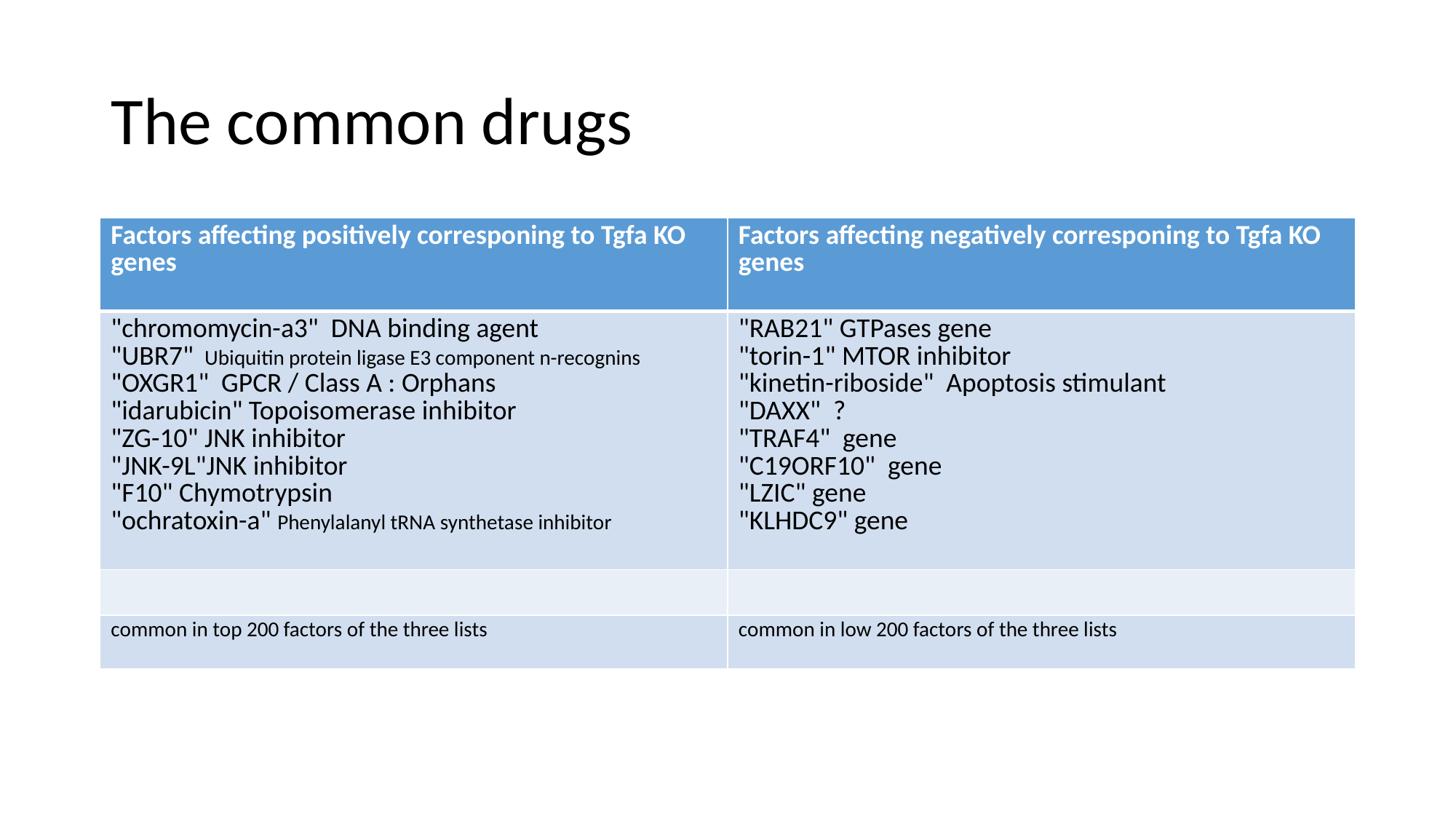

# The common drugs
| Factors affecting positively corresponing to Tgfa KO genes | Factors affecting negatively corresponing to Tgfa KO genes |
| --- | --- |
| "chromomycin-a3" DNA binding agent "UBR7" Ubiquitin protein ligase E3 component n-recognins "OXGR1" GPCR / Class A : Orphans "idarubicin" Topoisomerase inhibitor "ZG-10" JNK inhibitor "JNK-9L"JNK inhibitor "F10" Chymotrypsin "ochratoxin-a" Phenylalanyl tRNA synthetase inhibitor | "RAB21" GTPases gene "torin-1" MTOR inhibitor "kinetin-riboside" Apoptosis stimulant "DAXX" ? "TRAF4" gene "C19ORF10" gene "LZIC" gene "KLHDC9" gene |
|  |  |
| common in top 200 factors of the three lists | common in low 200 factors of the three lists |